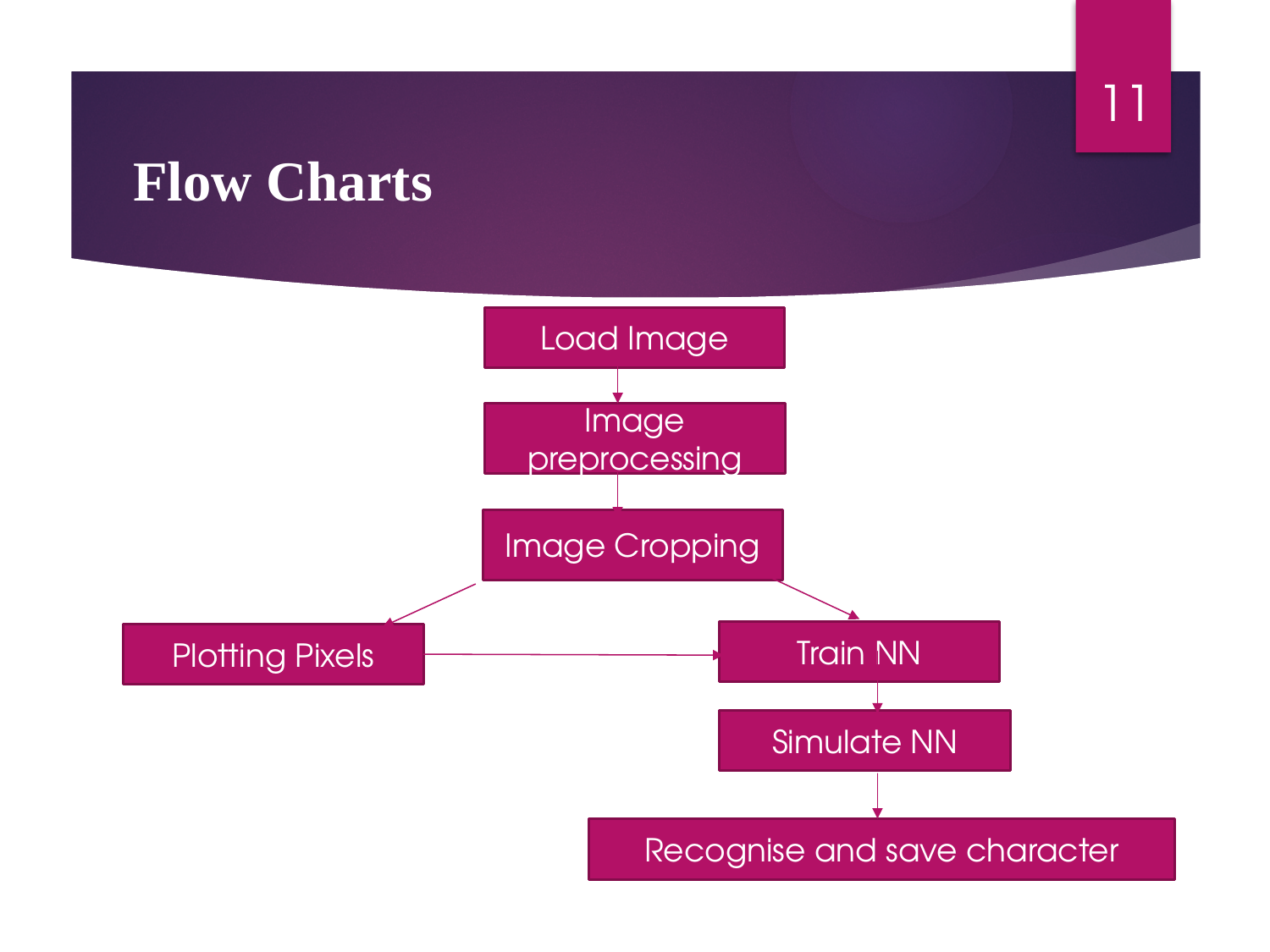

11
# Flow Charts
Load Image
Image preprocessing
Image Cropping
Train NN
Plotting Pixels
Simulate NN
Recognise and save character